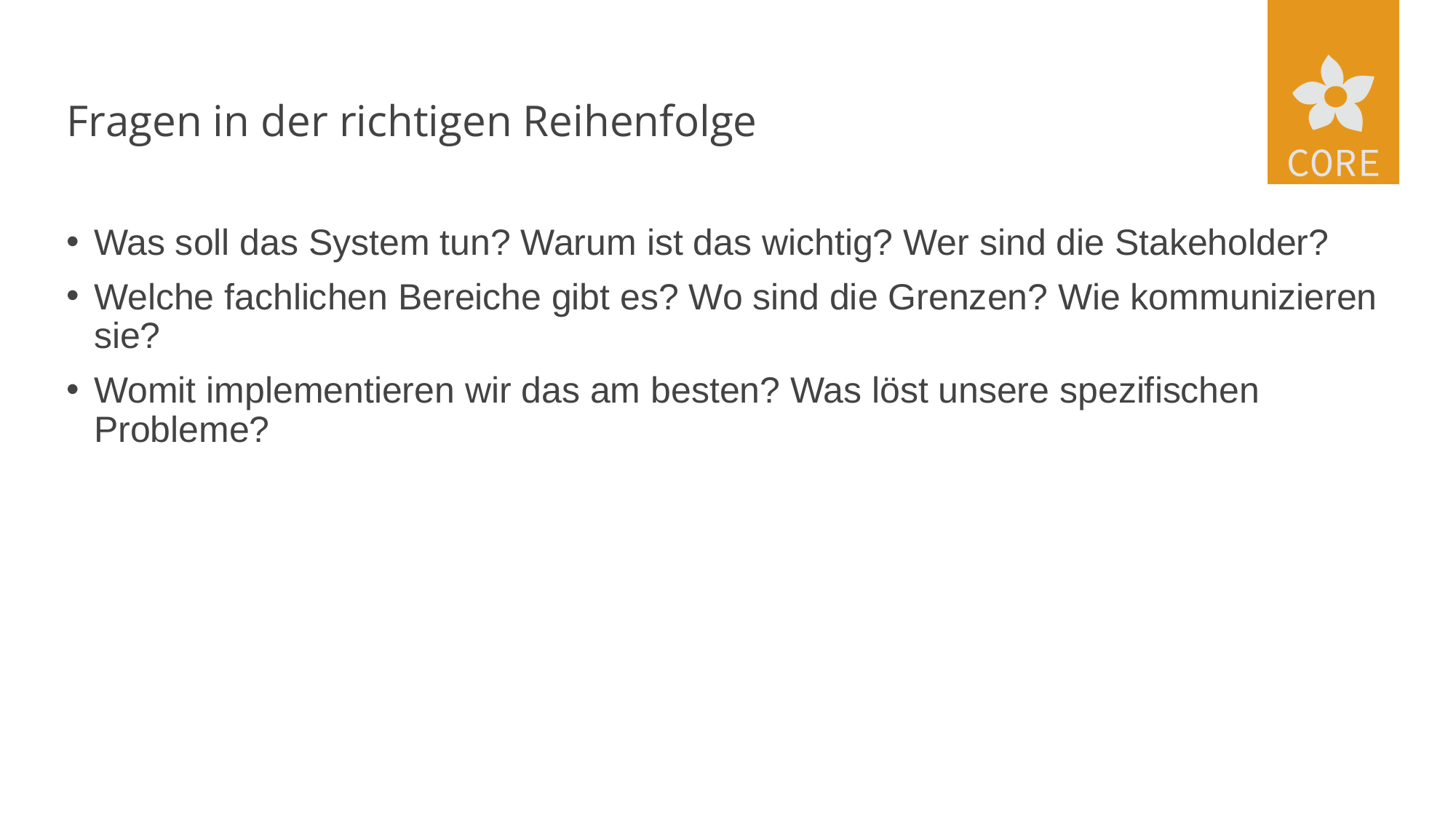

# Fragen in der richtigen Reihenfolge
Was soll das System tun? Warum ist das wichtig? Wer sind die Stakeholder?
Welche fachlichen Bereiche gibt es? Wo sind die Grenzen? Wie kommunizieren sie?
Womit implementieren wir das am besten? Was löst unsere spezifischen Probleme?